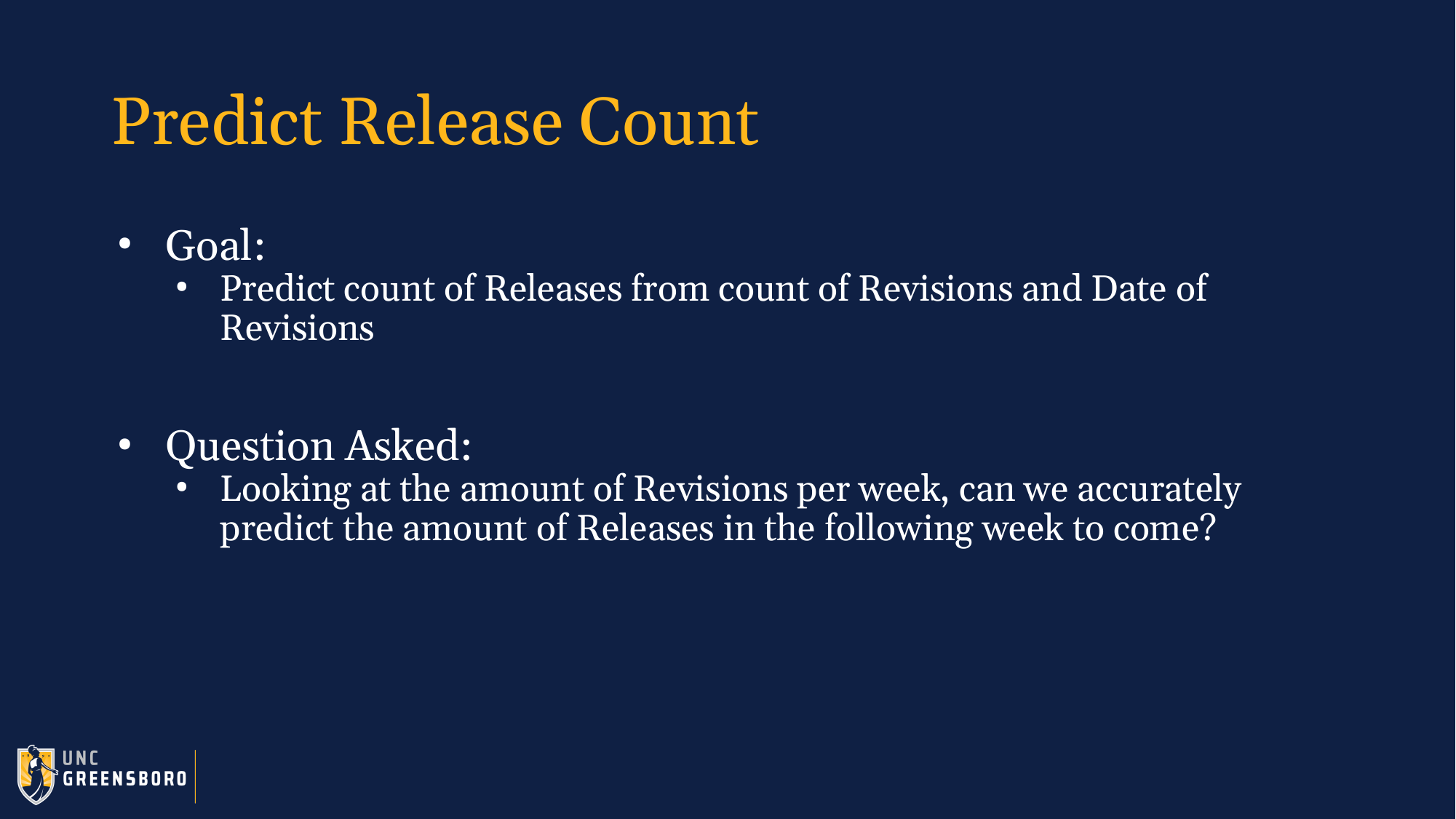

# Predict Release Count
Goal:
Predict count of Releases from count of Revisions and Date of Revisions

Question Asked:
Looking at the amount of Revisions per week, can we accurately predict the amount of Releases in the following week to come?